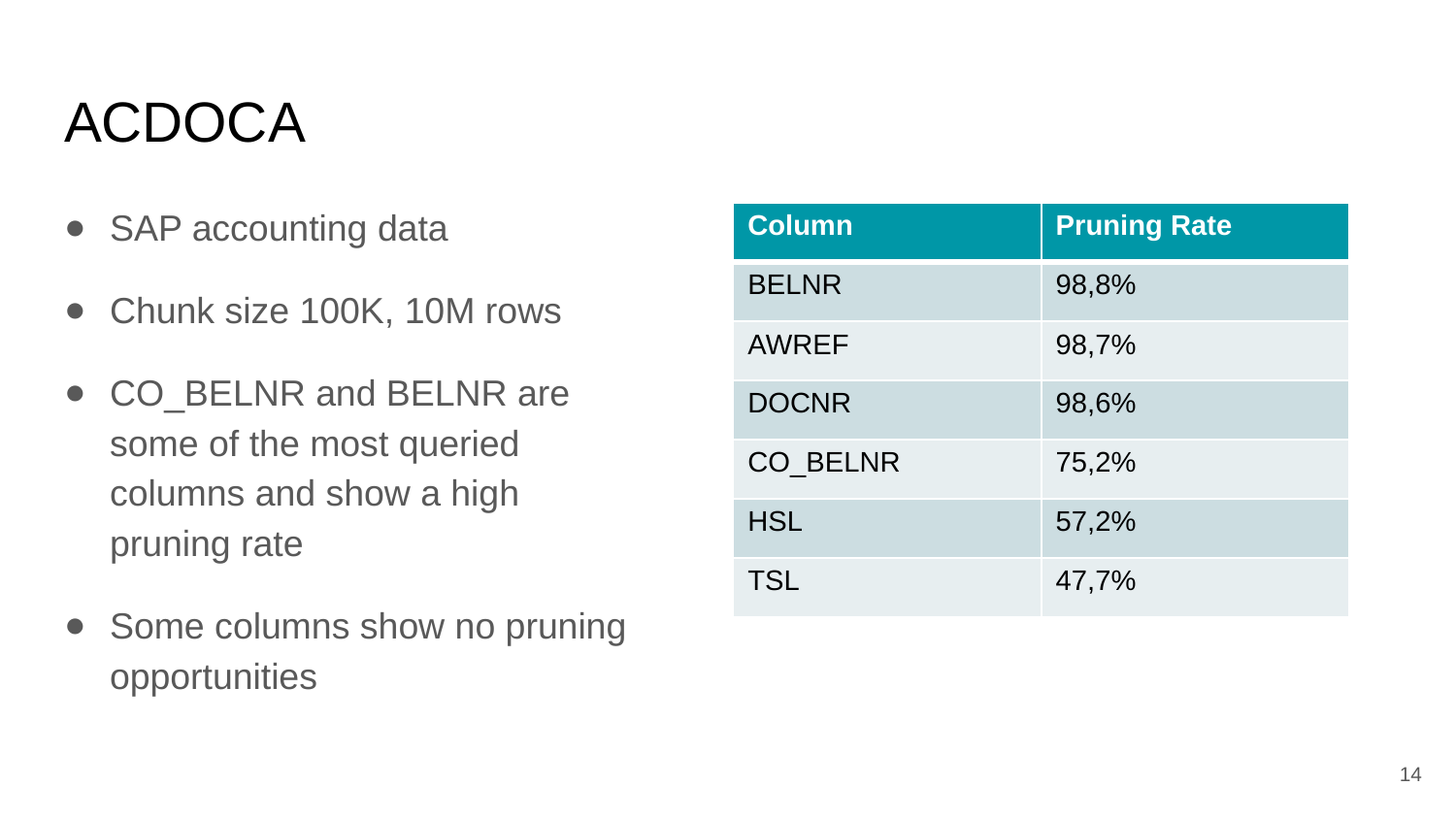

# ACDOCA
SAP accounting data
Chunk size 100K, 10M rows
CO_BELNR and BELNR are some of the most queried columns and show a high pruning rate
Some columns show no pruning opportunities
| Column | Pruning Rate |
| --- | --- |
| BELNR | 98,8% |
| AWREF | 98,7% |
| DOCNR | 98,6% |
| CO\_BELNR | 75,2% |
| HSL | 57,2% |
| TSL | 47,7% |
14